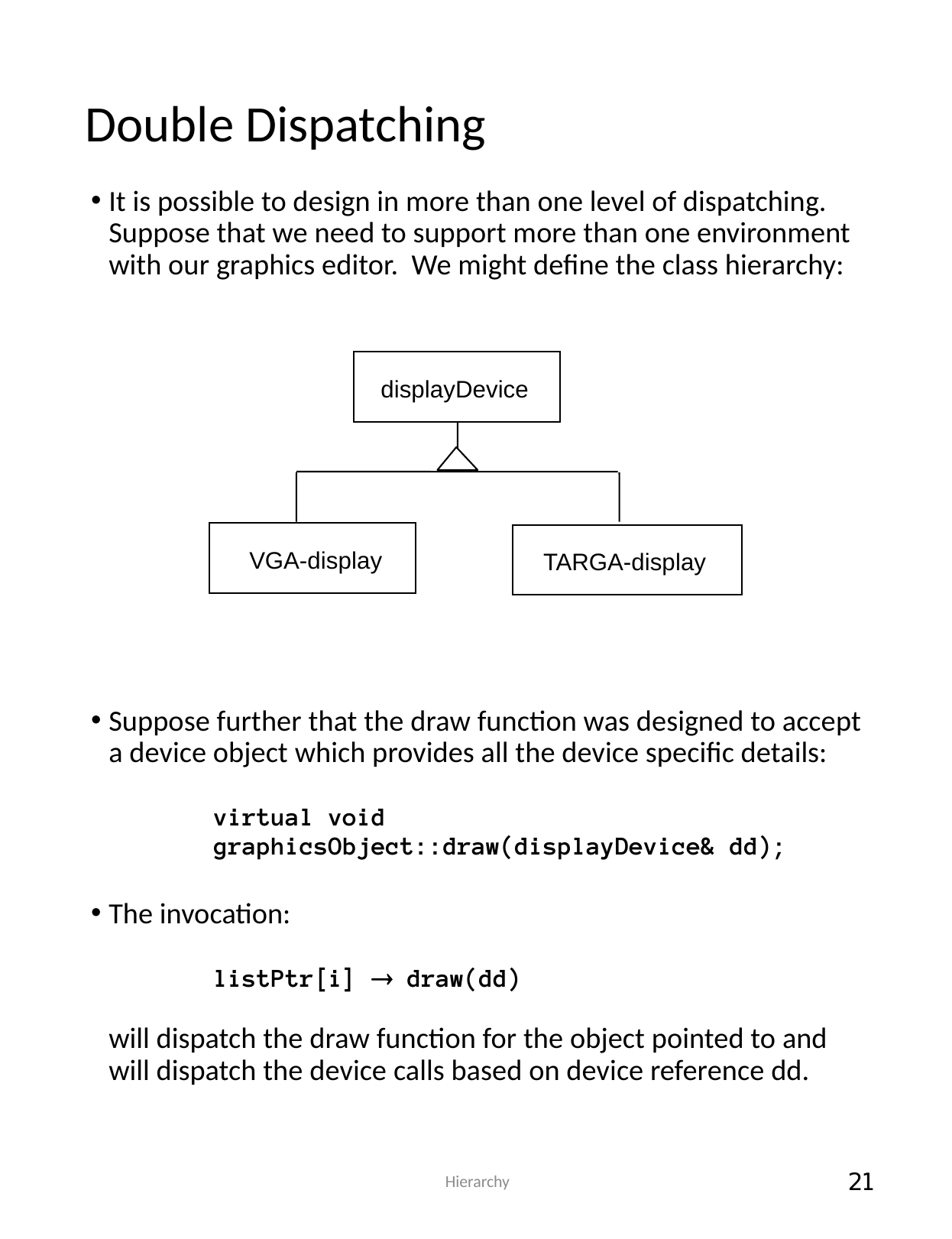

# Double Dispatching
It is possible to design in more than one level of dispatching.  Suppose that we need to support more than one environment with our graphics editor.  We might define the class hierarchy:
Suppose further that the draw function was designed to accept a device object which provides all the device specific details:
	virtual void
 	graphicsObject::draw(displayDevice& dd);
The invocation:
	listPtr[i] → draw(dd)
will dispatch the draw function for the object pointed to and will dispatch the device calls based on device reference dd.

displayDevice

  VGA-display

TARGA-display

 Hierarchy
21